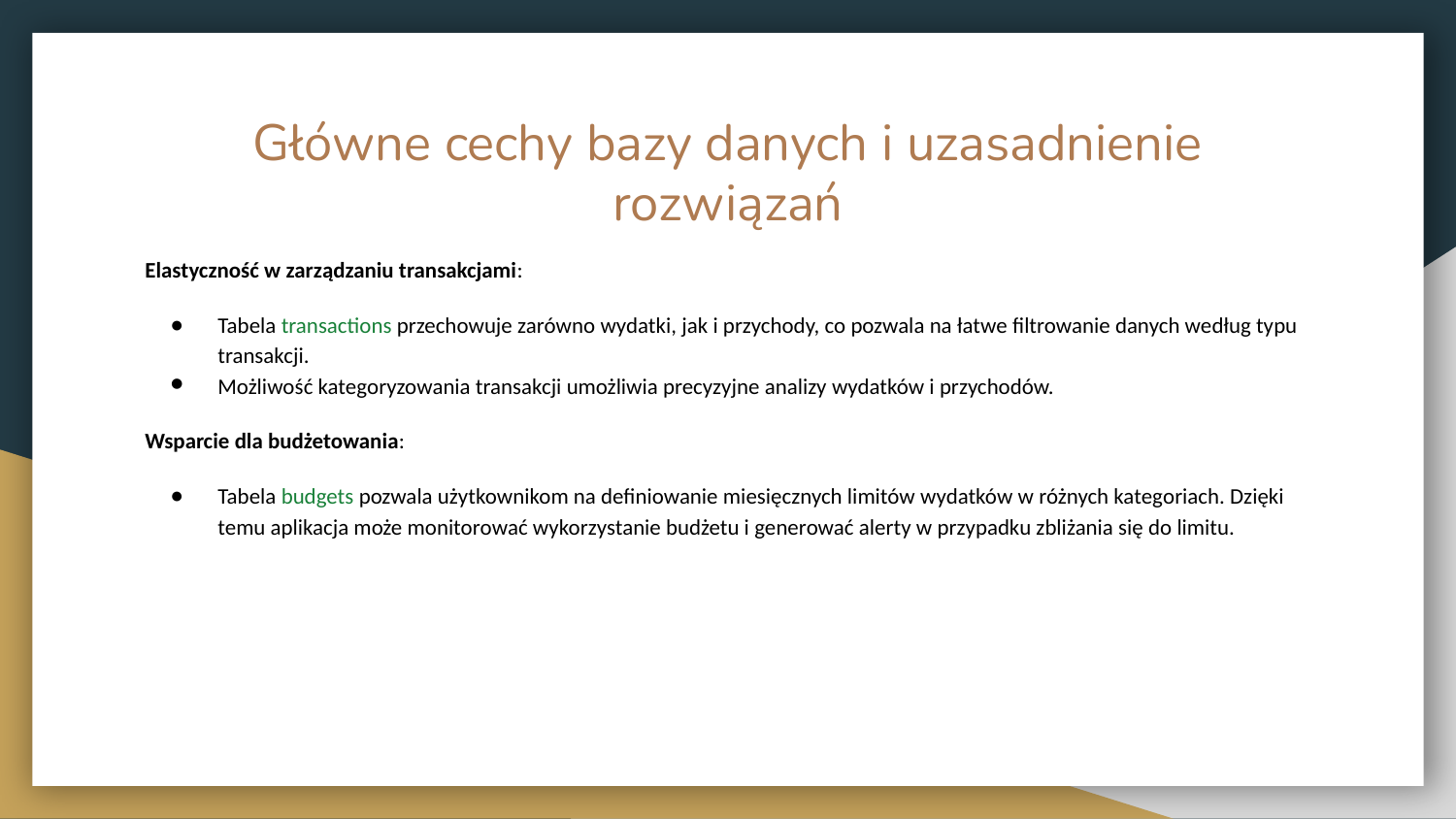

# Główne cechy bazy danych i uzasadnienie rozwiązań
Elastyczność w zarządzaniu transakcjami:
Tabela transactions przechowuje zarówno wydatki, jak i przychody, co pozwala na łatwe filtrowanie danych według typu transakcji.
Możliwość kategoryzowania transakcji umożliwia precyzyjne analizy wydatków i przychodów.
Wsparcie dla budżetowania:
Tabela budgets pozwala użytkownikom na definiowanie miesięcznych limitów wydatków w różnych kategoriach. Dzięki temu aplikacja może monitorować wykorzystanie budżetu i generować alerty w przypadku zbliżania się do limitu.